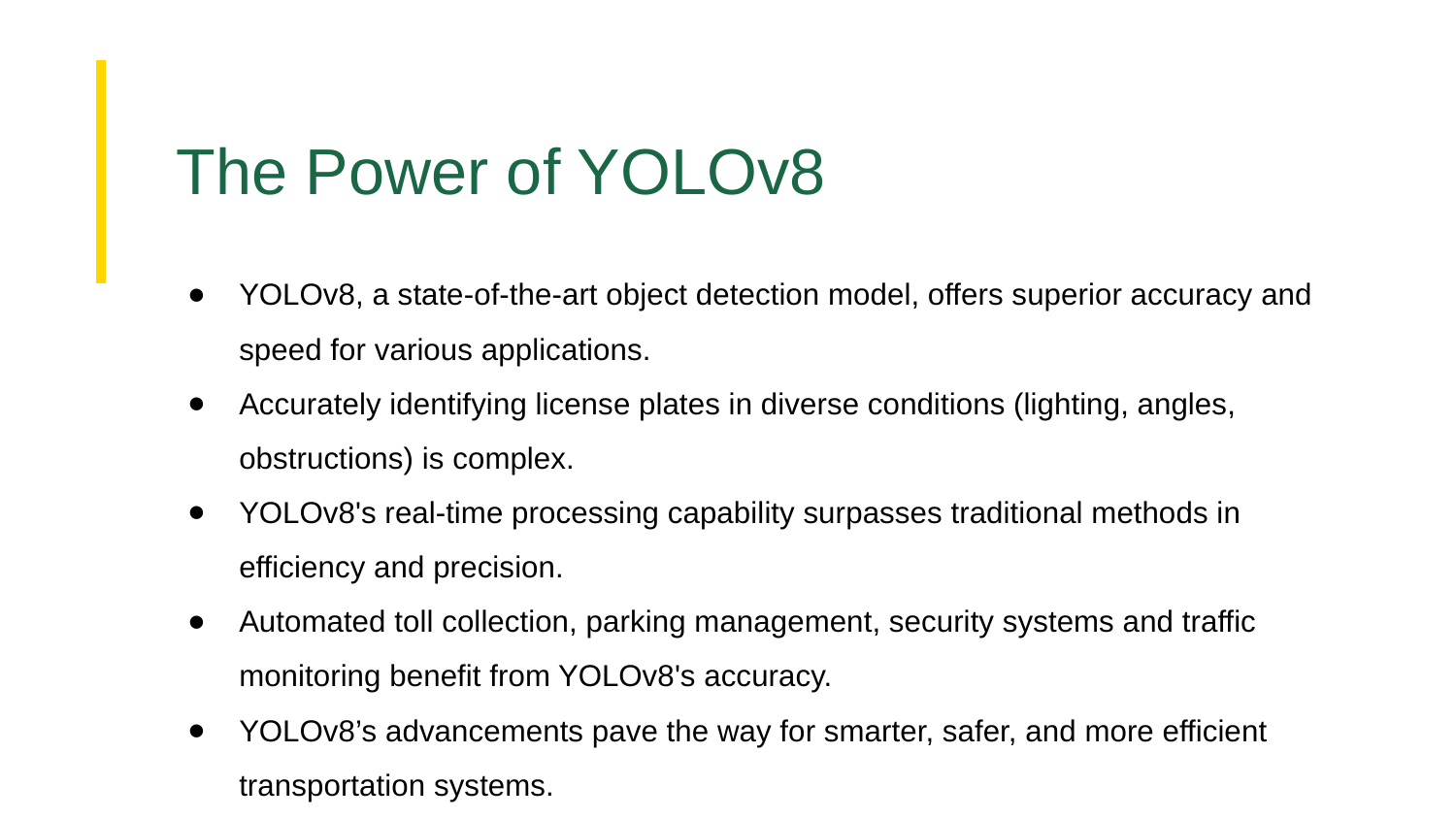

The Power of YOLOv8
YOLOv8, a state-of-the-art object detection model, offers superior accuracy and speed for various applications.
Accurately identifying license plates in diverse conditions (lighting, angles, obstructions) is complex.
YOLOv8's real-time processing capability surpasses traditional methods in efficiency and precision.
Automated toll collection, parking management, security systems and traffic monitoring benefit from YOLOv8's accuracy.
YOLOv8’s advancements pave the way for smarter, safer, and more efficient transportation systems.